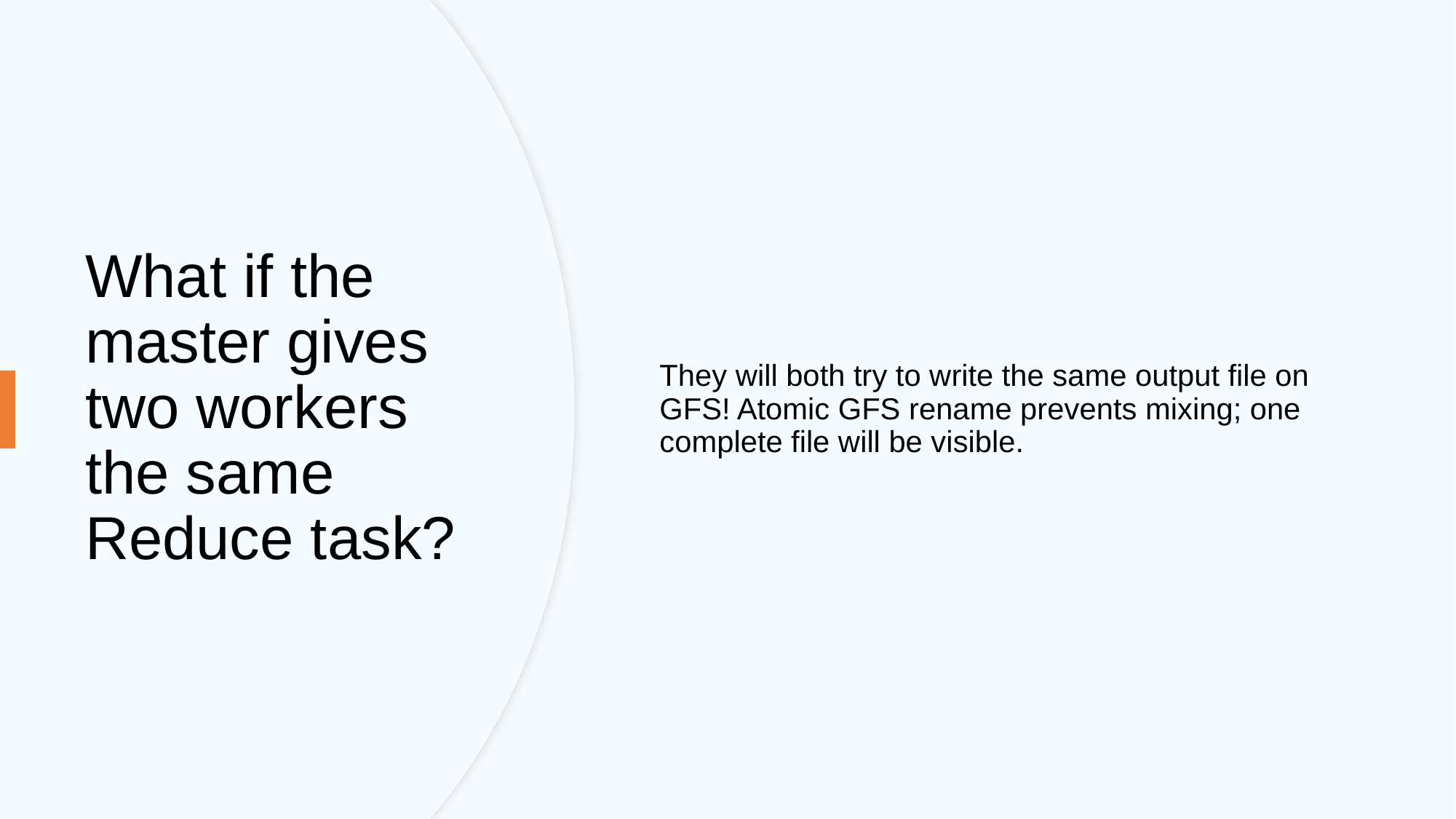

They will both try to write the same output file on GFS! Atomic GFS rename prevents mixing; one complete file will be visible.
# What if the master gives two workers the same Reduce task?